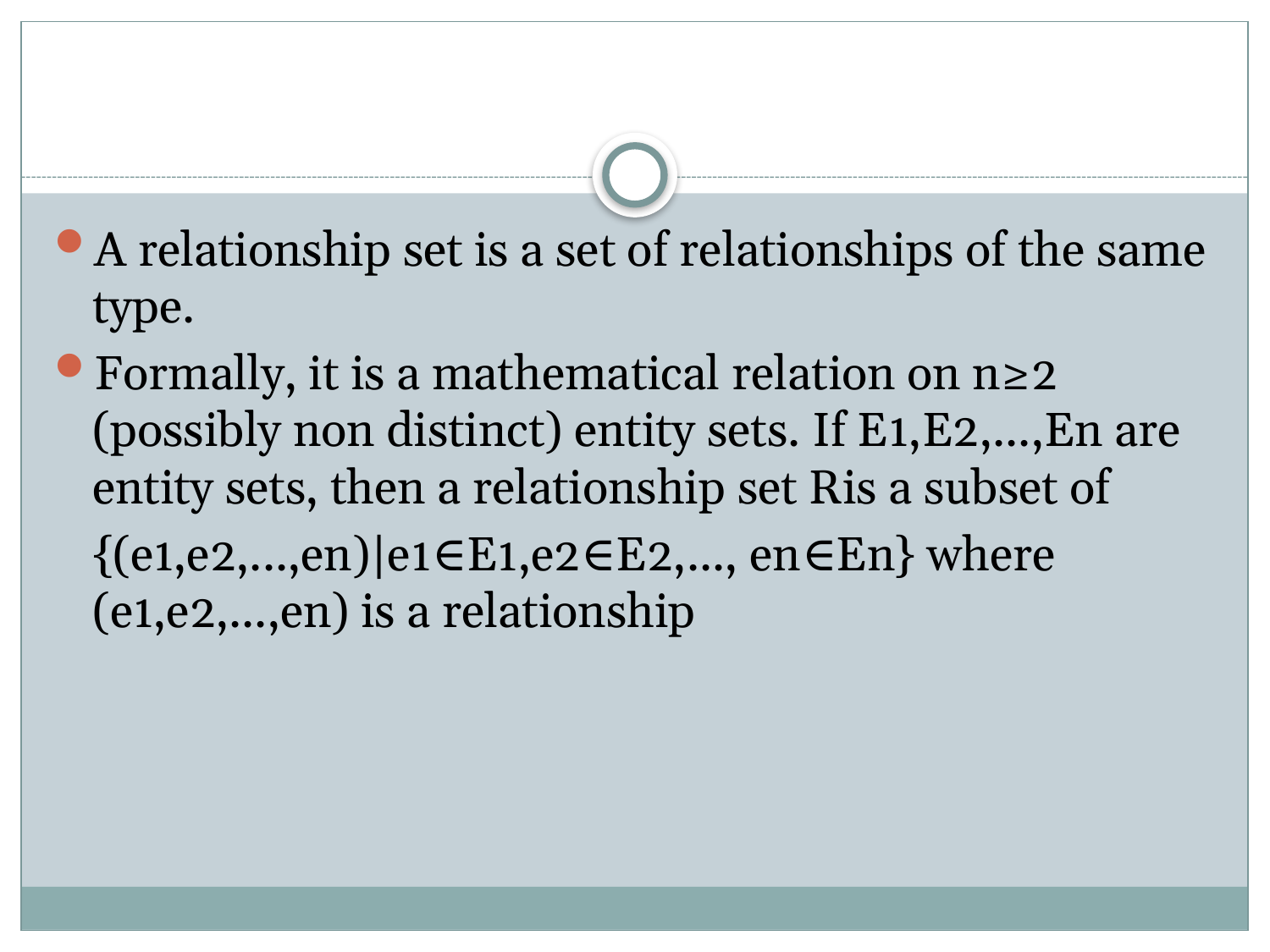

#
A relationship set is a set of relationships of the same type.
Formally, it is a mathematical relation on n≥2 (possibly non distinct) entity sets. If E1,E2,...,En are entity sets, then a relationship set Ris a subset of
	{(e1,e2,...,en)|e1∈E1,e2∈E2,..., en∈En} where (e1,e2,...,en) is a relationship